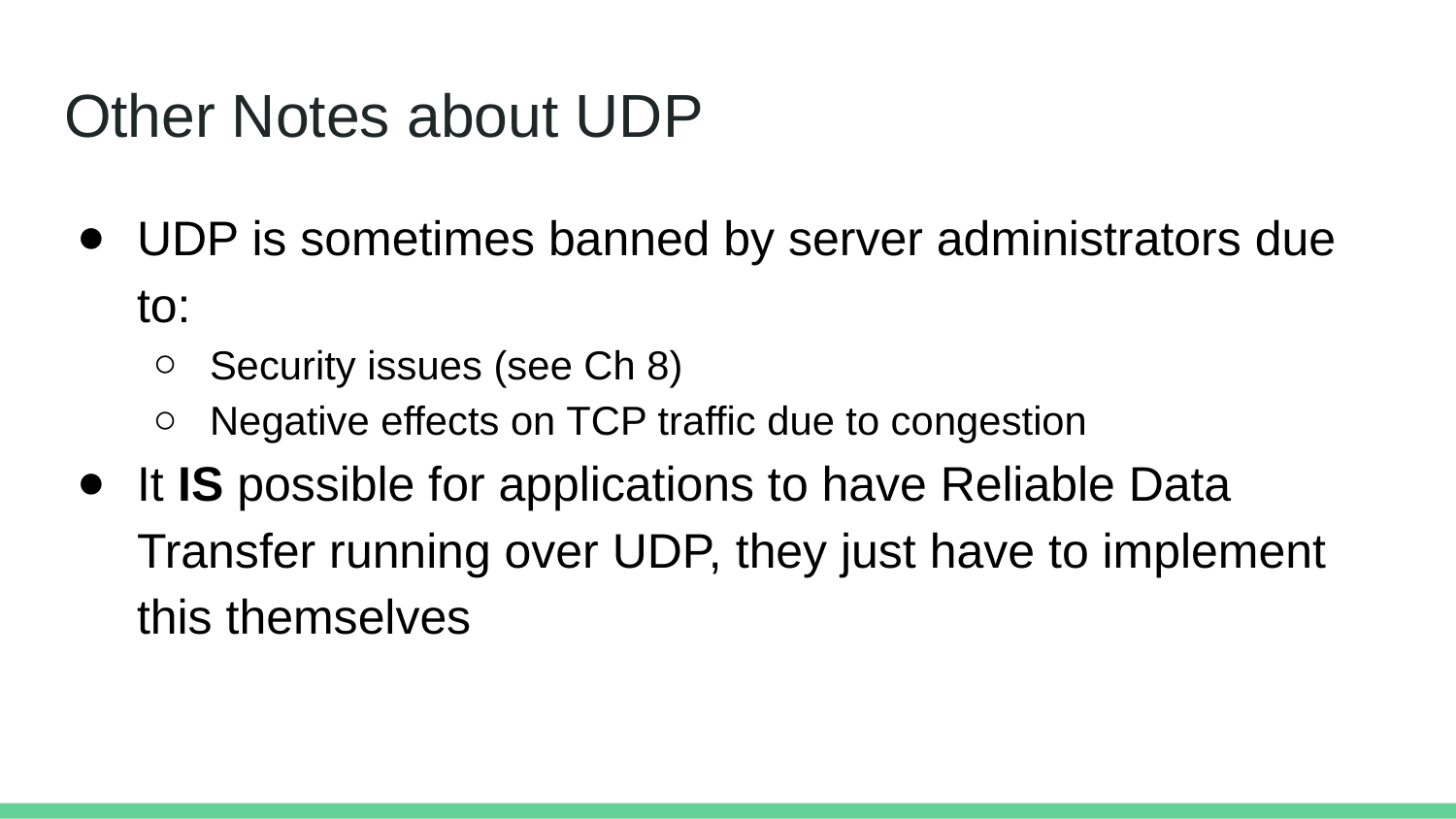

# Other Notes about UDP
UDP is sometimes banned by server administrators due to:
Security issues (see Ch 8)
Negative effects on TCP traffic due to congestion
It IS possible for applications to have Reliable Data Transfer running over UDP, they just have to implement this themselves